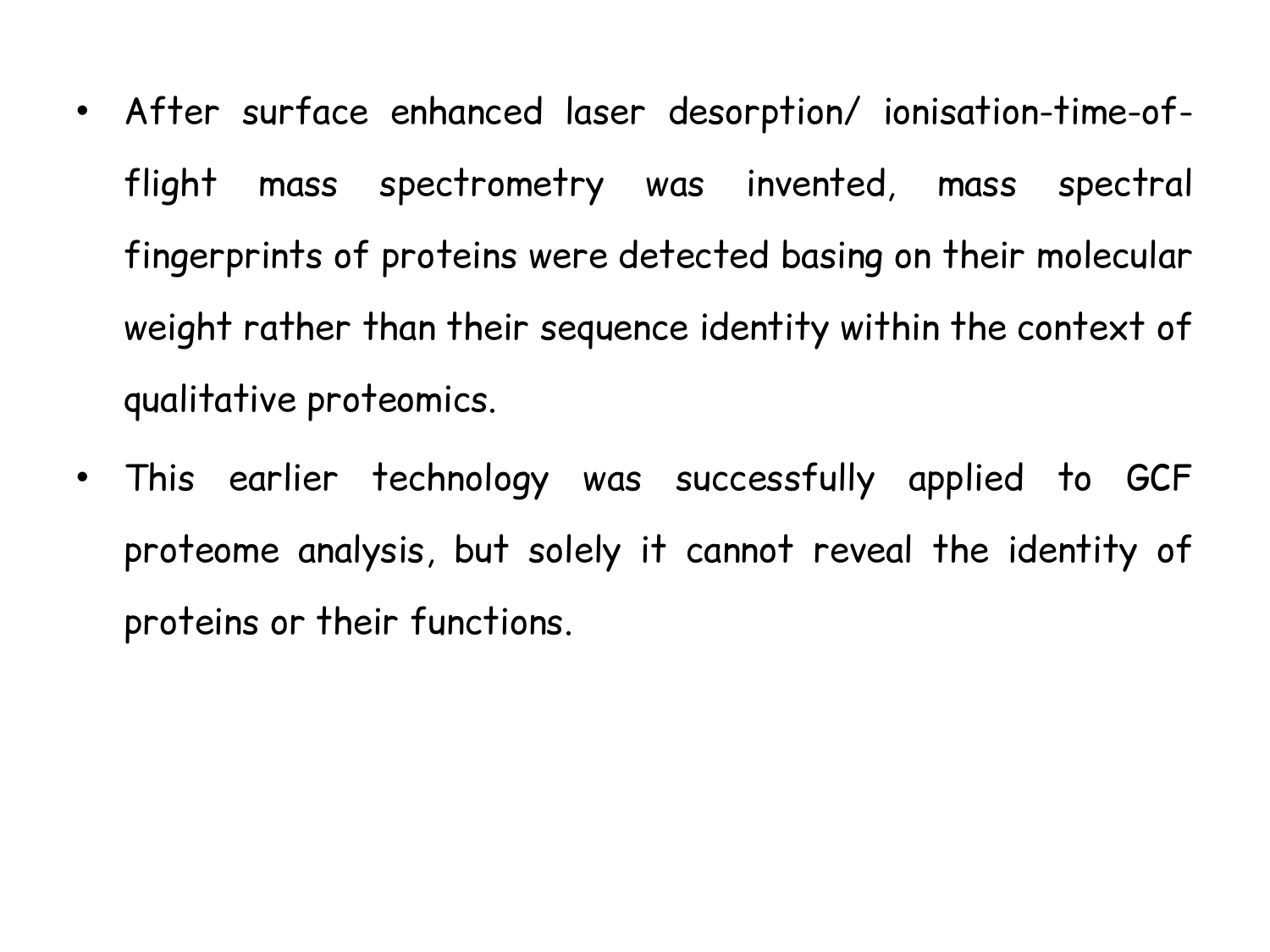

After surface enhanced laser desorption/ ionisation-time-of-flight mass spectrometry was invented, mass spectral fingerprints of proteins were detected basing on their molecular weight rather than their sequence identity within the context of qualitative proteomics.
This earlier technology was successfully applied to GCF proteome analysis, but solely it cannot reveal the identity of proteins or their functions.